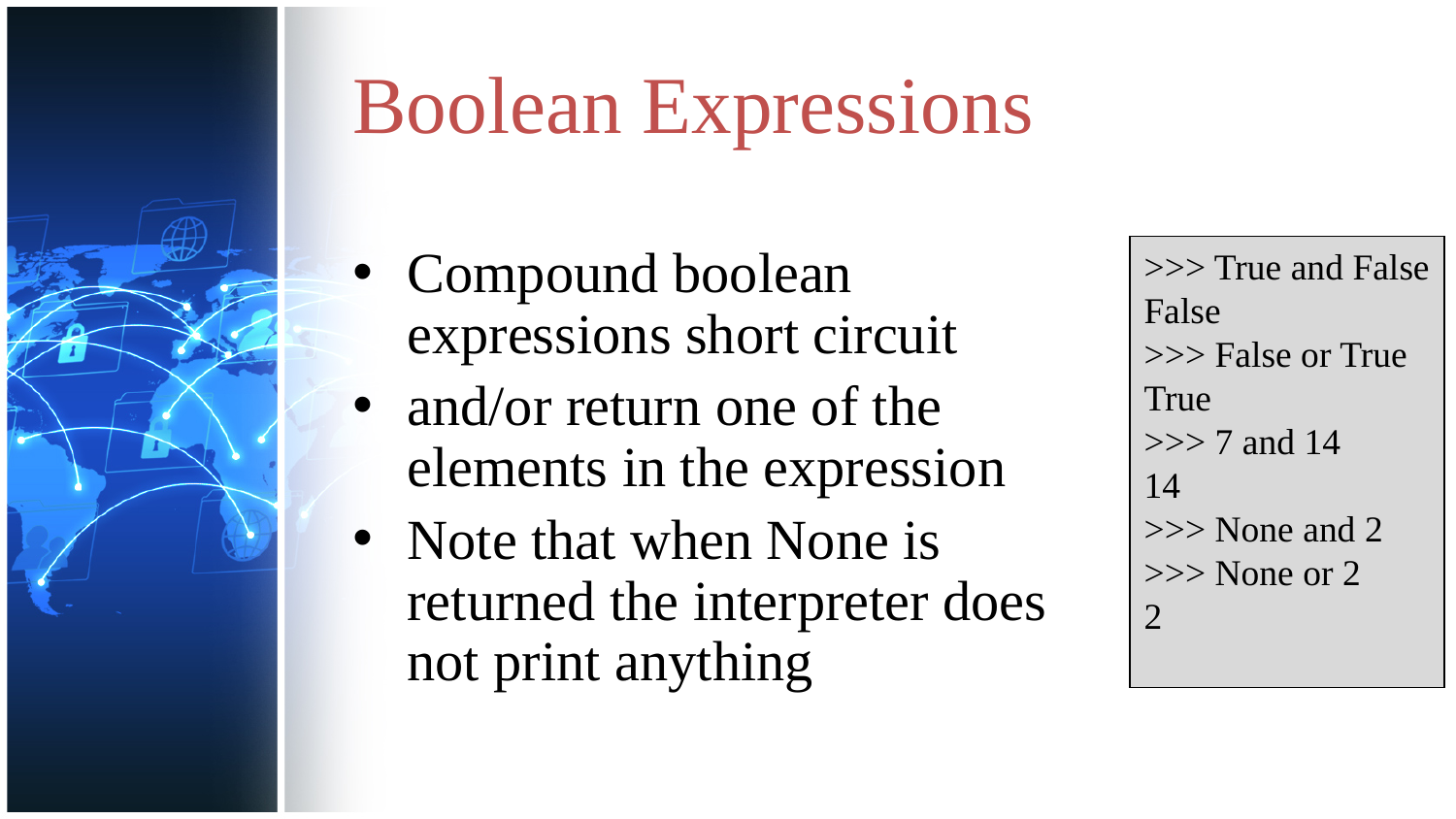

# Boolean Expressions
Compound boolean expressions short circuit
and/or return one of the elements in the expression
Note that when None is returned the interpreter does not print anything
>>> True and False
False
>>> False or True
True
>>> 7 and 14
14
>>> None and 2
>>> None or 2
2